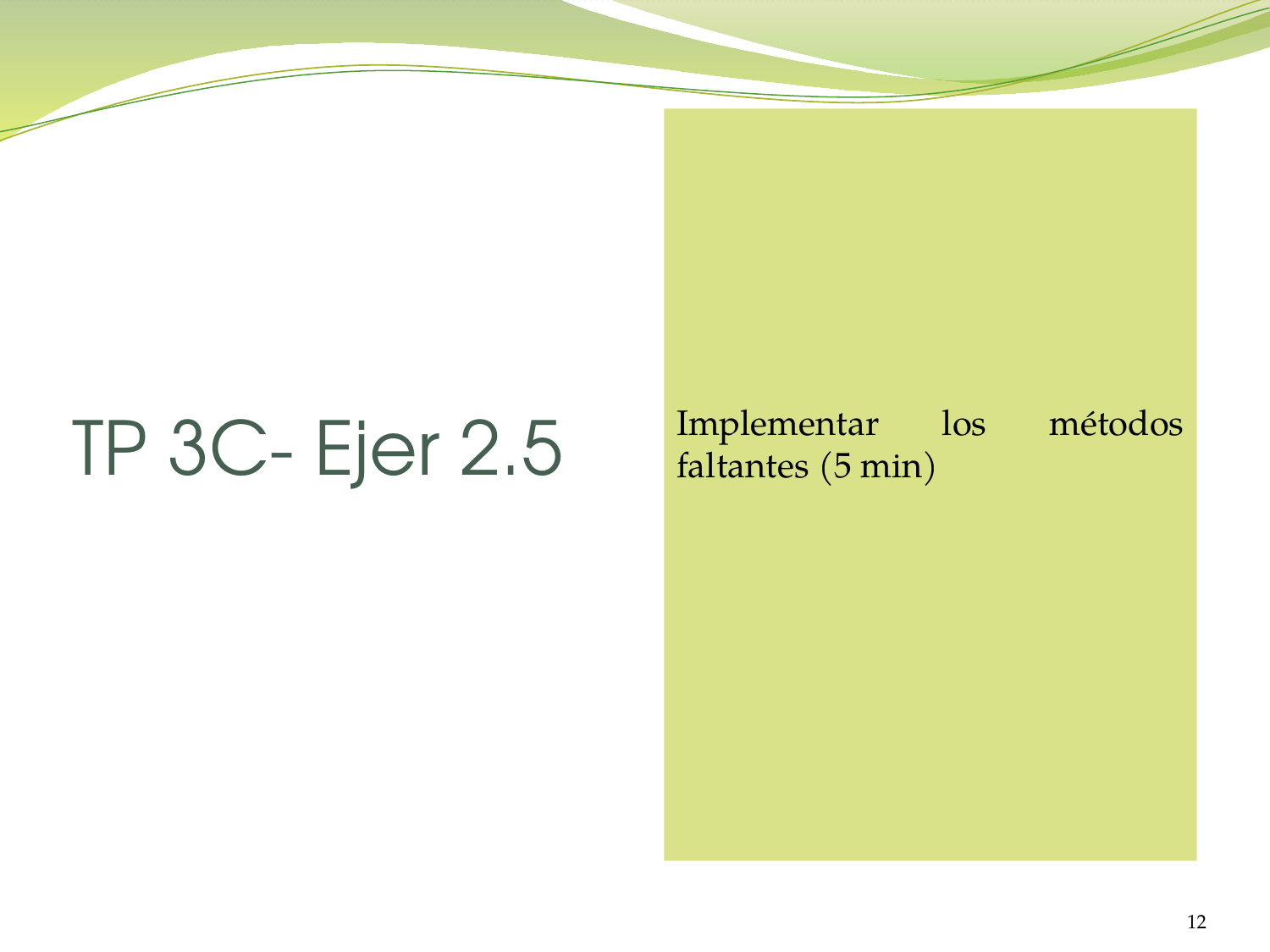

Implementar los métodos faltantes (5 min)

# TP 3C- Ejer 2.5

12